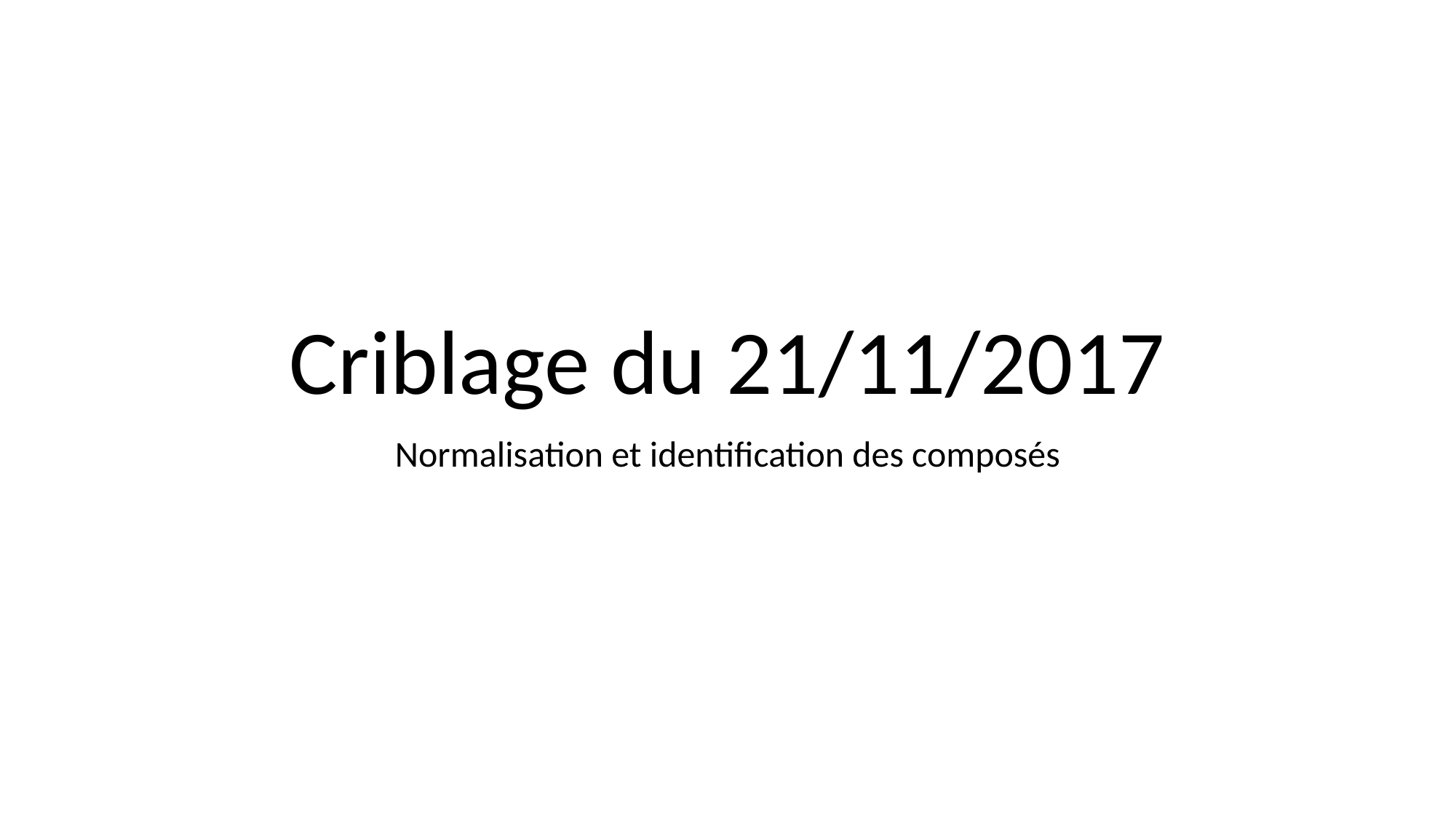

# Criblage du 21/11/2017
Normalisation et identification des composés